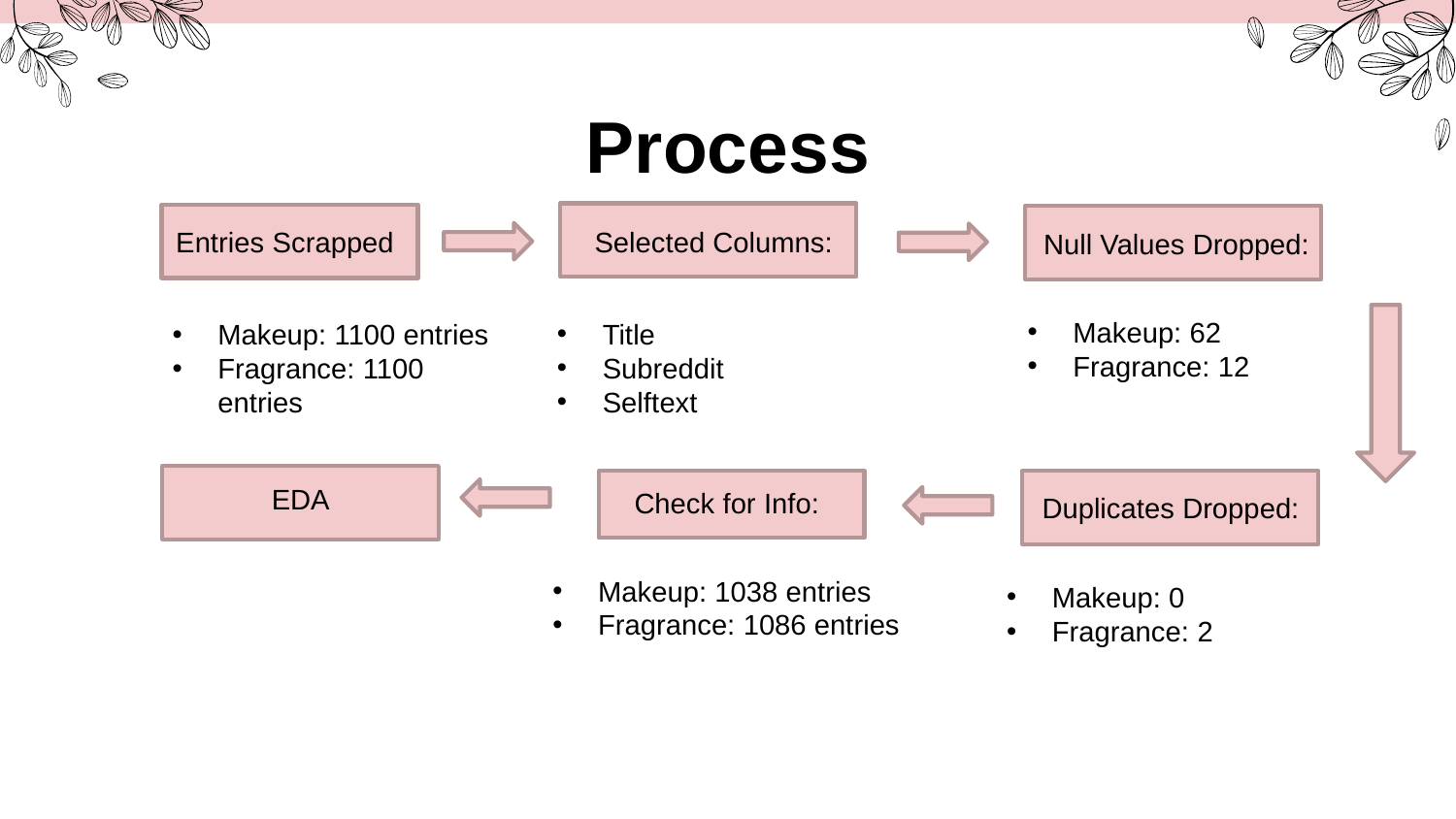

# Process

Entries Scrapped
Selected Columns:
Null Values Dropped:

Makeup: 62
Fragrance: 12
Title
Subreddit
Selftext
Makeup: 1100 entries
Fragrance: 1100 entries

EDA
Check for Info:

Duplicates Dropped:

Makeup: 1038 entries
Fragrance: 1086 entries
Makeup: 0
Fragrance: 2